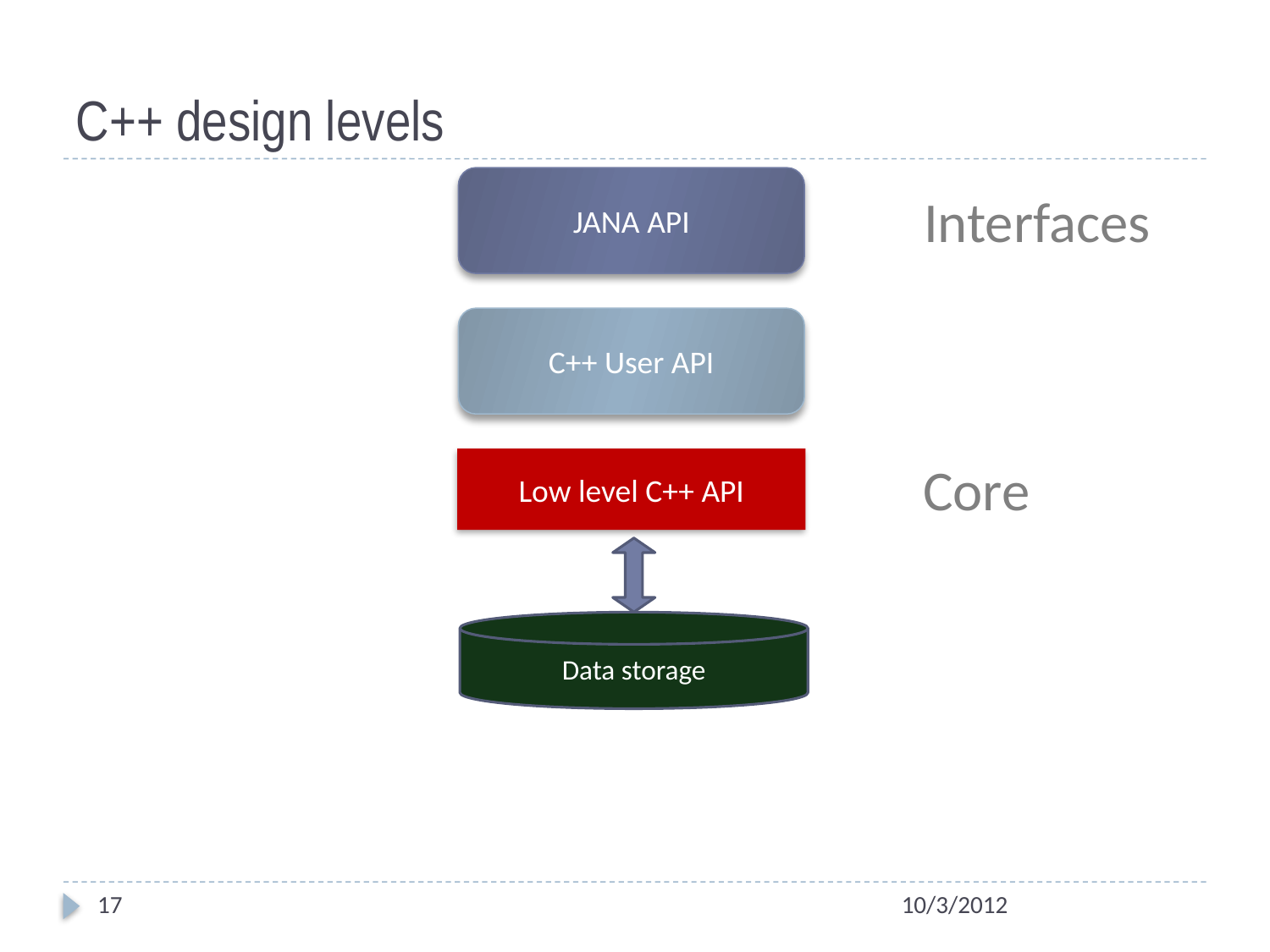

# C++ design levels
JANA API
Interfaces
C++ User API
Core
Low level C++ API

Data storage
17
10/3/2012